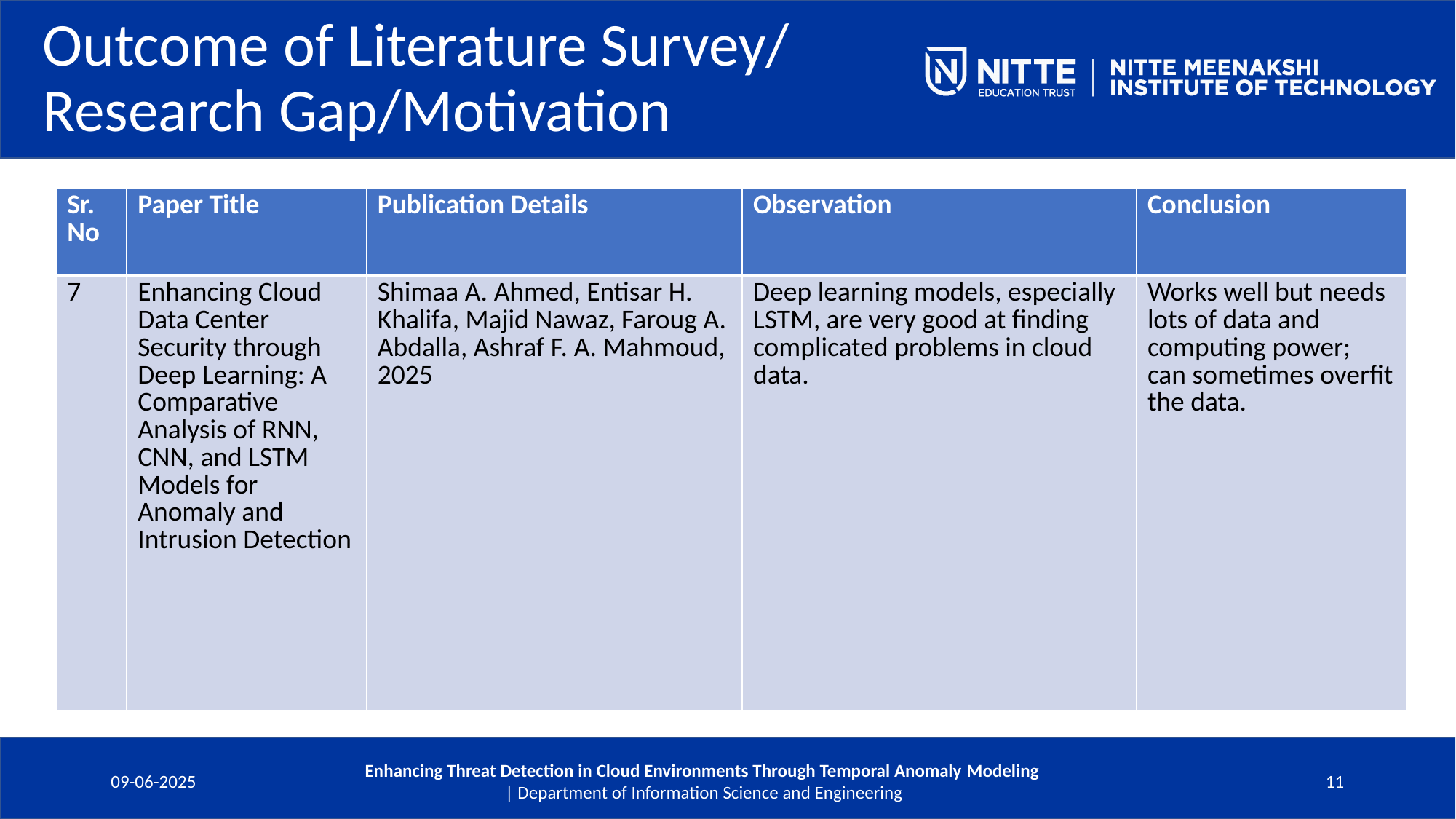

# Outcome of Literature Survey/ Research Gap/Motivation
| Sr. No | Paper Title | Publication Details | Observation | Conclusion |
| --- | --- | --- | --- | --- |
| 7 | Enhancing Cloud Data Center Security through Deep Learning: A Comparative Analysis of RNN, CNN, and LSTM Models for Anomaly and Intrusion Detection | Shimaa A. Ahmed, Entisar H. Khalifa, Majid Nawaz, Faroug A. Abdalla, Ashraf F. A. Mahmoud, 2025 | Deep learning models, especially LSTM, are very good at finding complicated problems in cloud data. | Works well but needs lots of data and computing power; can sometimes overfit the data. |
09-06-2025
Enhancing Threat Detection in Cloud Environments Through Temporal Anomaly Modeling
 | Department of Information Science and Engineering
11